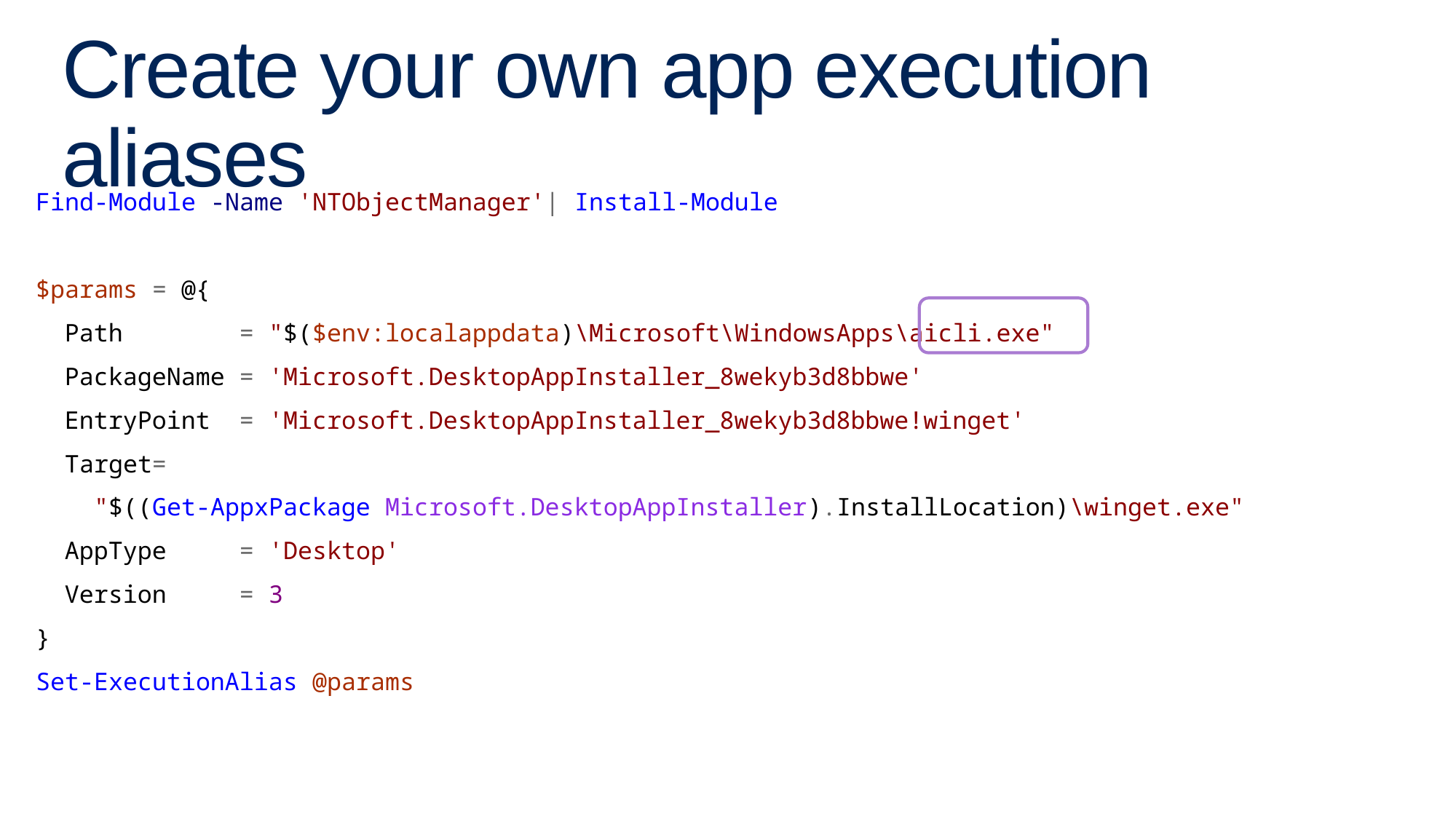

# Create your own app execution aliases
Find-Module -Name 'NTObjectManager'| Install-Module

$params = @{
  Path        = "$($env:localappdata)\Microsoft\WindowsApps\aicli.exe"
  PackageName = 'Microsoft.DesktopAppInstaller_8wekyb3d8bbwe'
  EntryPoint  = 'Microsoft.DesktopAppInstaller_8wekyb3d8bbwe!winget'
  Target=
    "$((Get-AppxPackage Microsoft.DesktopAppInstaller).InstallLocation)\winget.exe"
  AppType     = 'Desktop'
  Version     = 3
}
Set-ExecutionAlias @params